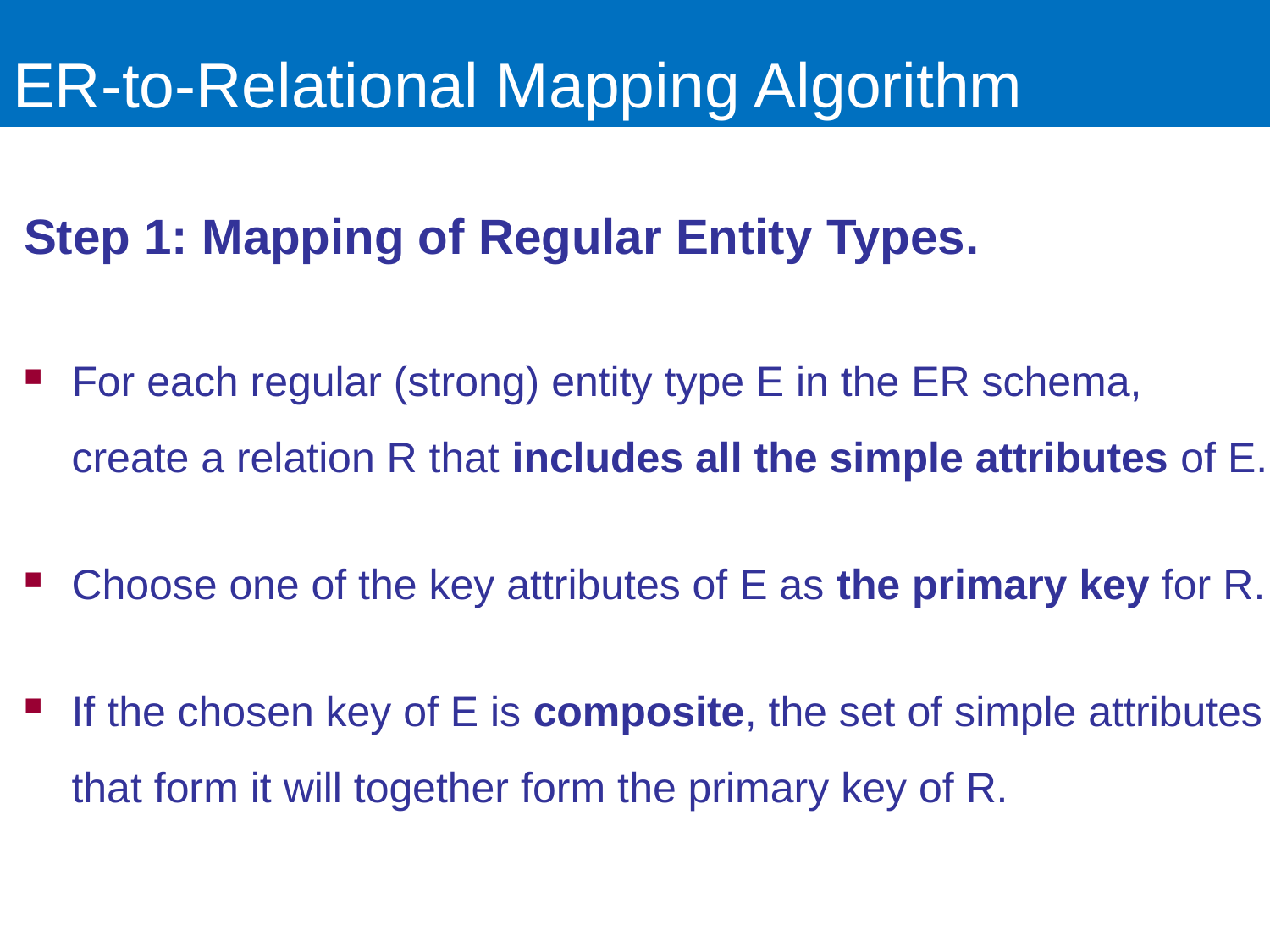

# ER-to-Relational Mapping Algorithm
Step 1: Mapping of Regular Entity Types.

For each regular (strong) entity type E in the ER schema, create a relation R that includes all the simple attributes of E.

Choose one of the key attributes of E as the primary key for R.

If the chosen key of E is composite, the set of simple attributes that form it will together form the primary key of R.